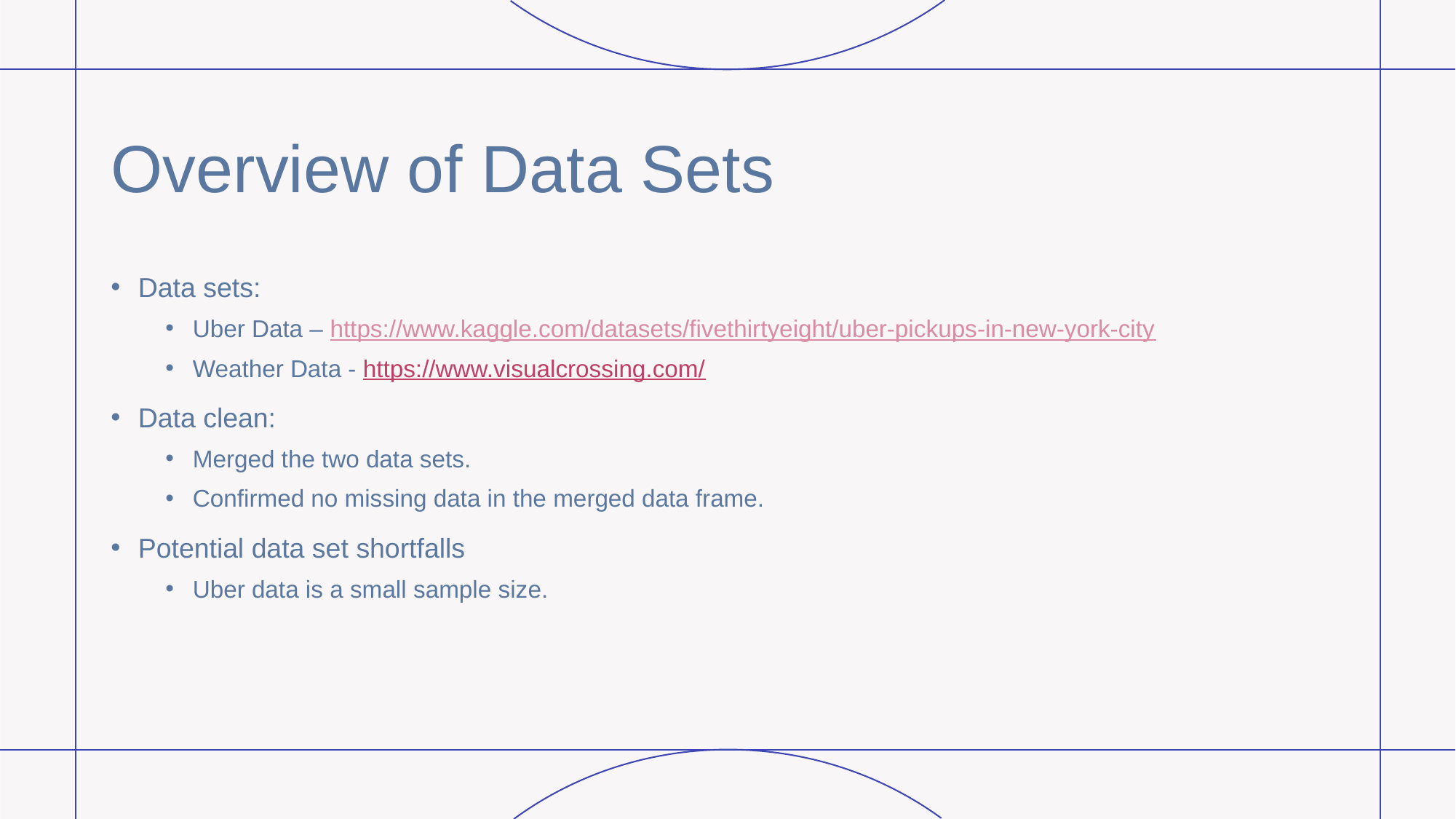

# Overview of Data Sets
Data sets:
Uber Data – https://www.kaggle.com/datasets/fivethirtyeight/uber-pickups-in-new-york-city
Weather Data - https://www.visualcrossing.com/
Data clean:
Merged the two data sets.
Confirmed no missing data in the merged data frame.
Potential data set shortfalls
Uber data is a small sample size.